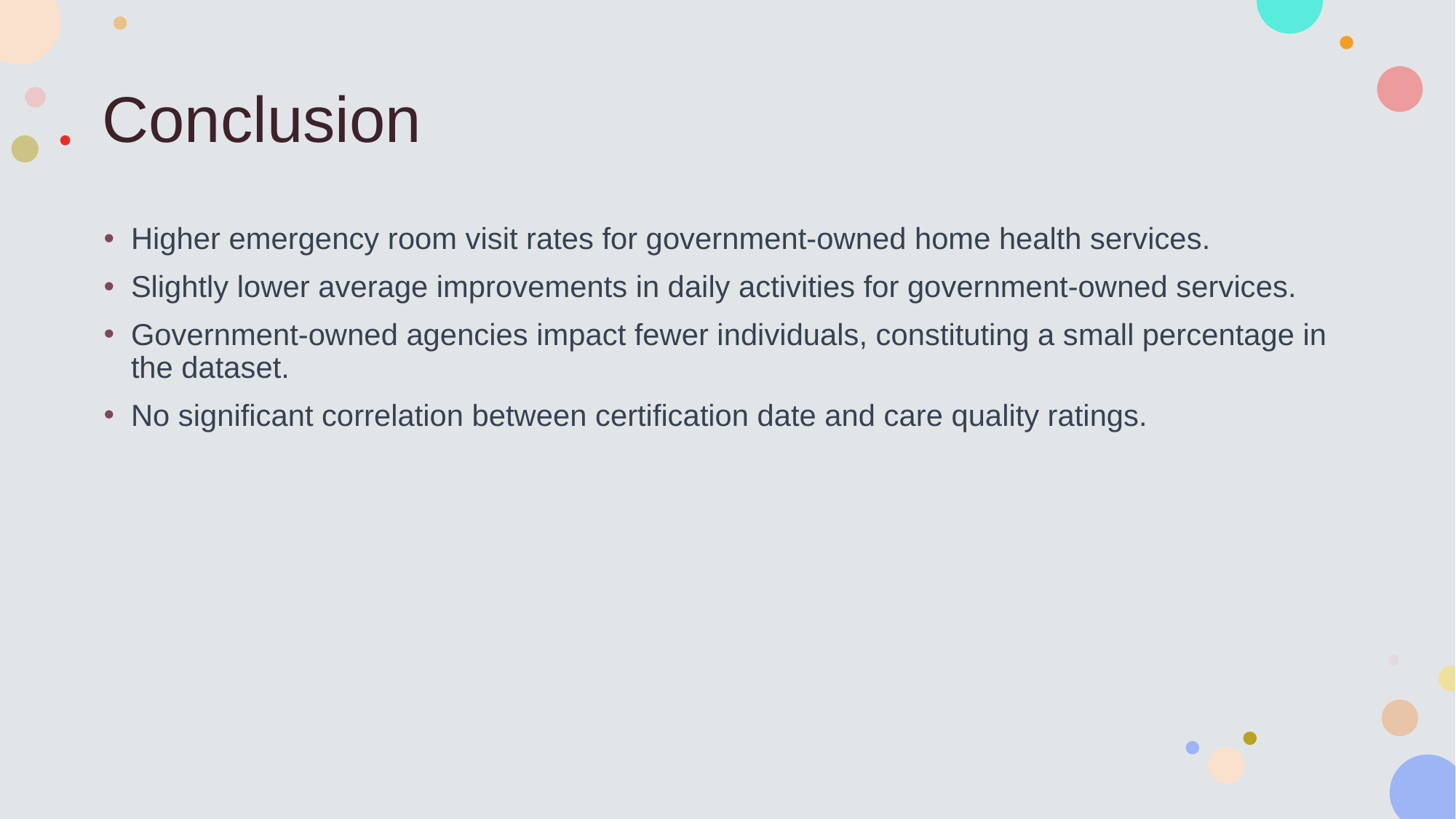

# Conclusion
Higher emergency room visit rates for government-owned home health services.
Slightly lower average improvements in daily activities for government-owned services.
Government-owned agencies impact fewer individuals, constituting a small percentage in the dataset.
No significant correlation between certification date and care quality ratings.